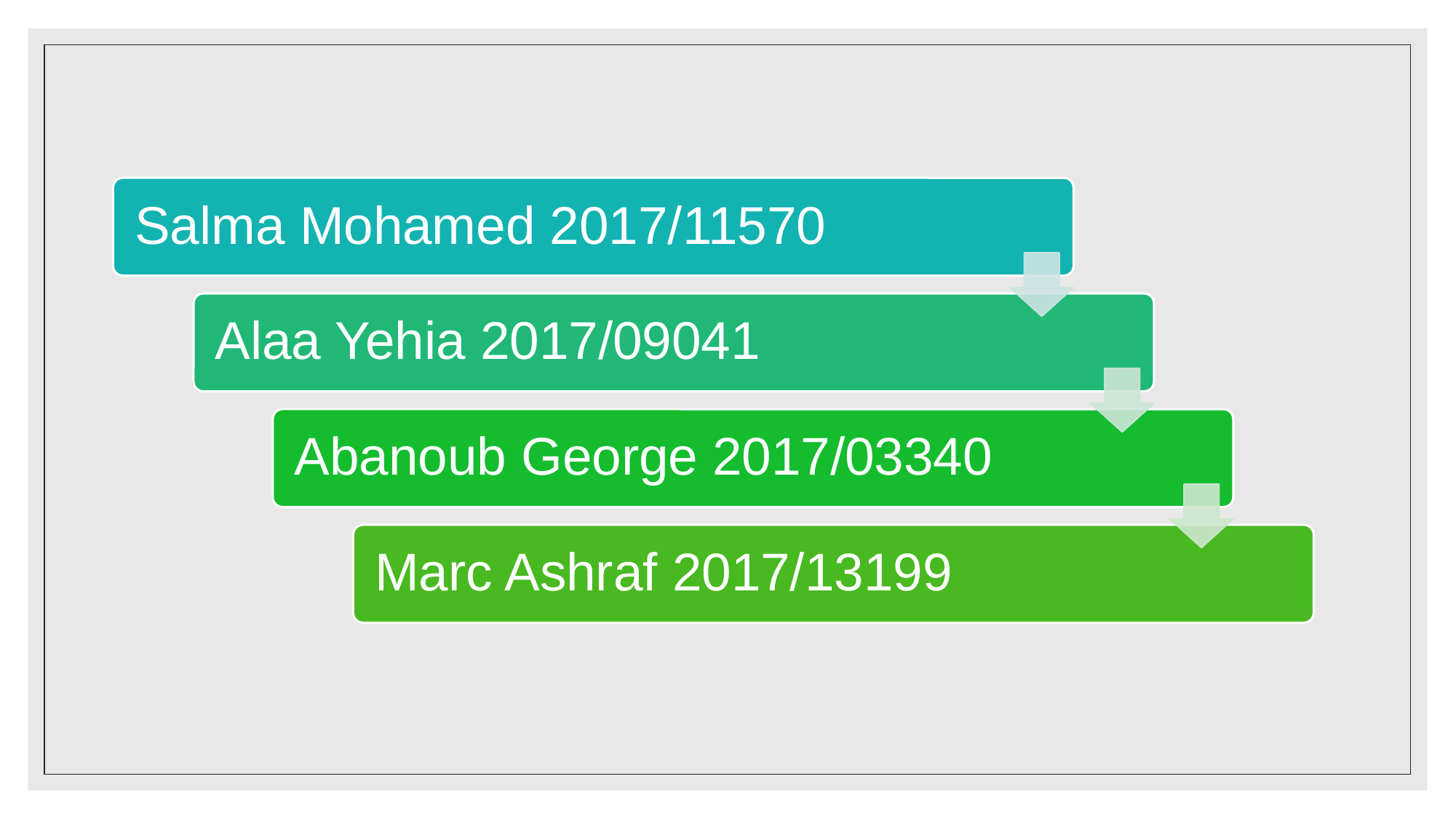

Salma Mohamed 2017/11570
Alaa Yehia 2017/09041
Abanoub George 2017/03340
Marc Ashraf 2017/13199